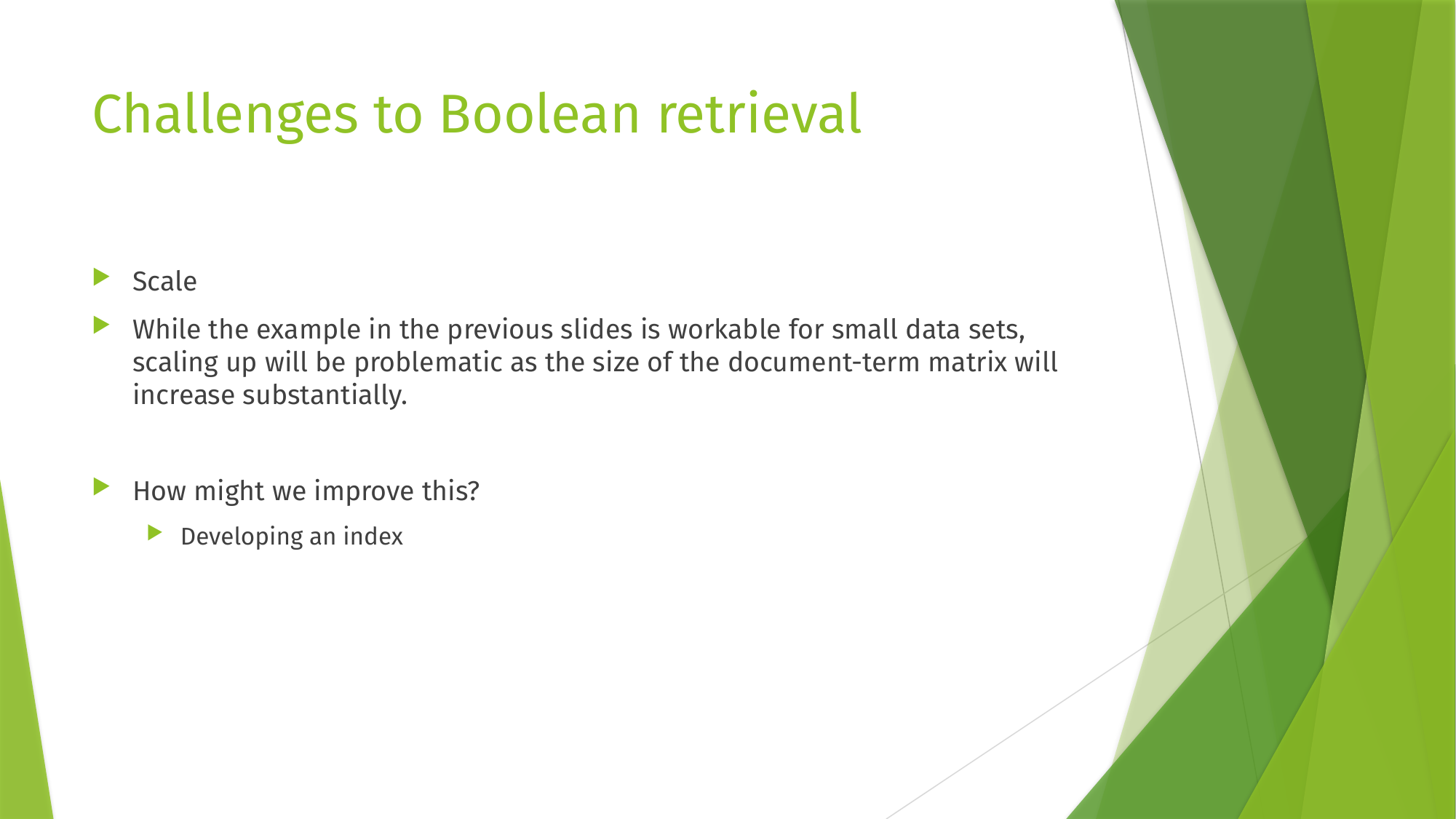

# Challenges to Boolean retrieval
Scale
While the example in the previous slides is workable for small data sets, scaling up will be problematic as the size of the document-term matrix will increase substantially.

How might we improve this?
Developing an index